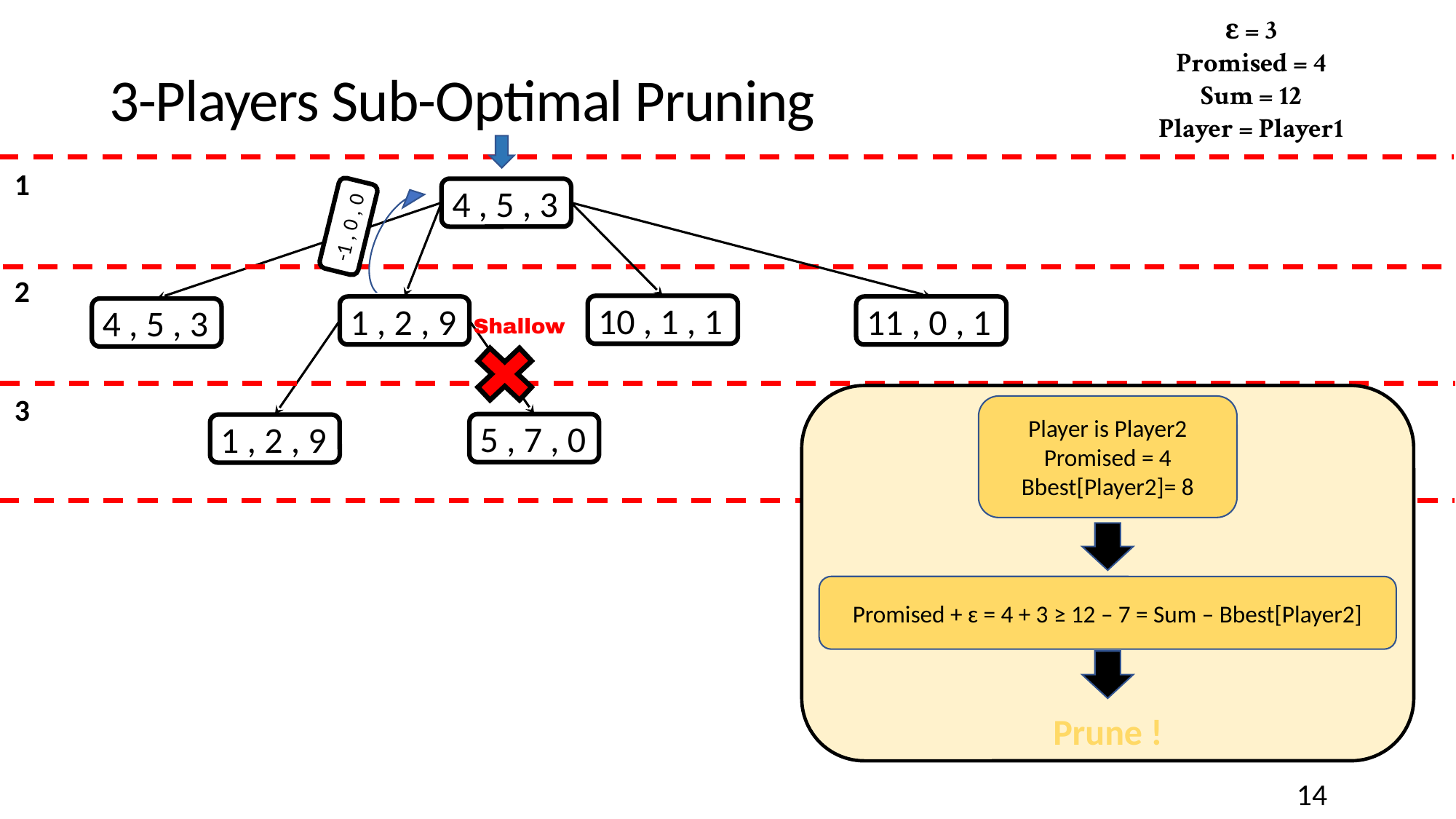

ɛ = 3
Promised = 4
Sum = 12
Player = Player1
3-Players Sub-Optimal Pruning

1
 4 , 5 , 3
  -1 , 0 , 0

2
 10 , 1 , 1
 11 , 0 , 1
 1 , 2 , 9
 4 , 5 , 3
Shallow

3

Player is Player2
Promised = 4
Bbest[Player2]= 8
5 , 7 , 0
 1 , 2 , 9

Promised + ɛ = 4 + 3 ≥ 12 – 7 = Sum – Bbest[Player2]

Prune !
14